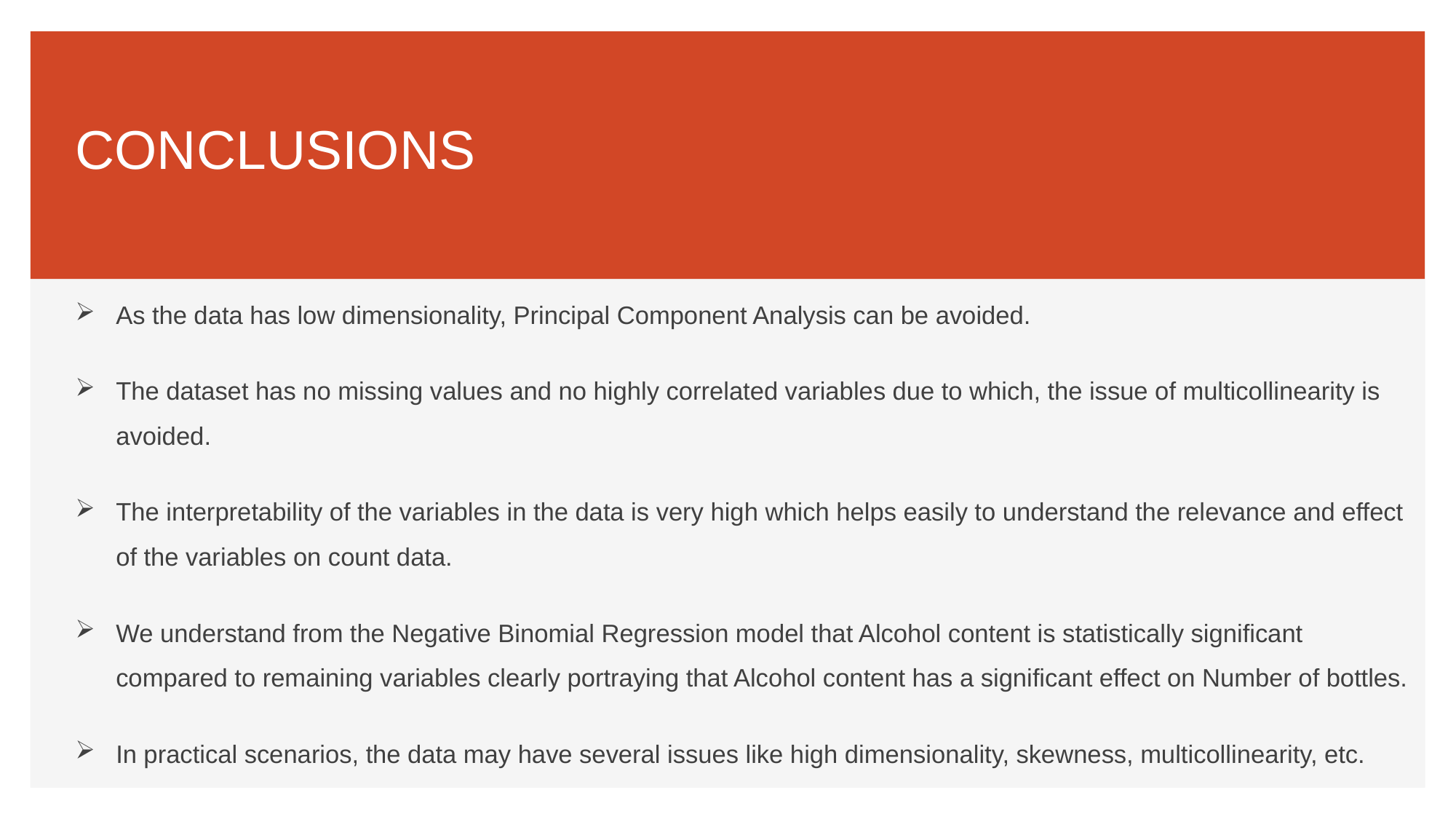

# CONCLUSIONS
As the data has low dimensionality, Principal Component Analysis can be avoided.
The dataset has no missing values and no highly correlated variables due to which, the issue of multicollinearity is avoided.
The interpretability of the variables in the data is very high which helps easily to understand the relevance and effect of the variables on count data.
We understand from the Negative Binomial Regression model that Alcohol content is statistically significant compared to remaining variables clearly portraying that Alcohol content has a significant effect on Number of bottles.
In practical scenarios, the data may have several issues like high dimensionality, skewness, multicollinearity, etc.